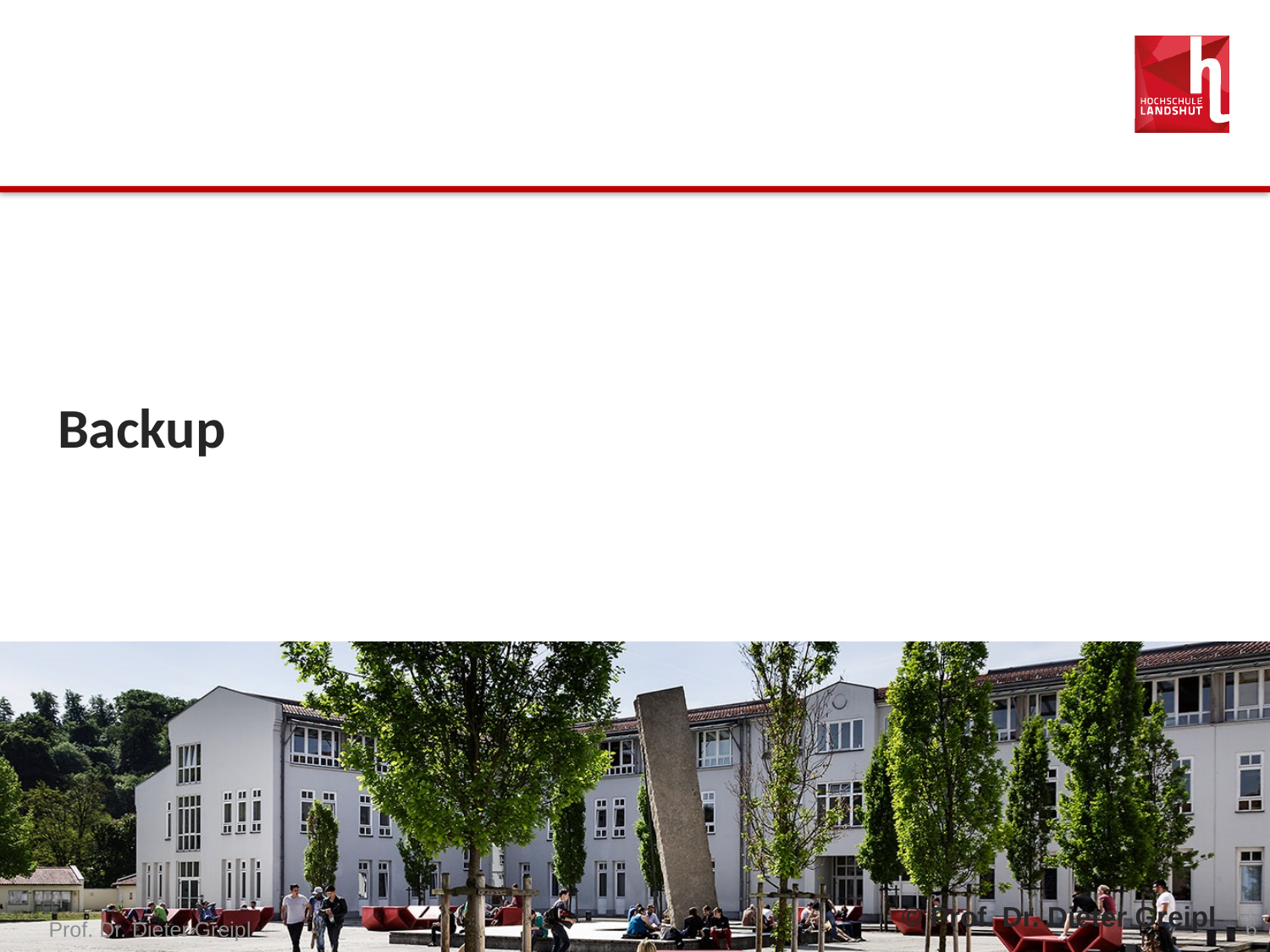

#
Backup
Prof. Dr. Dieter Greipl
6